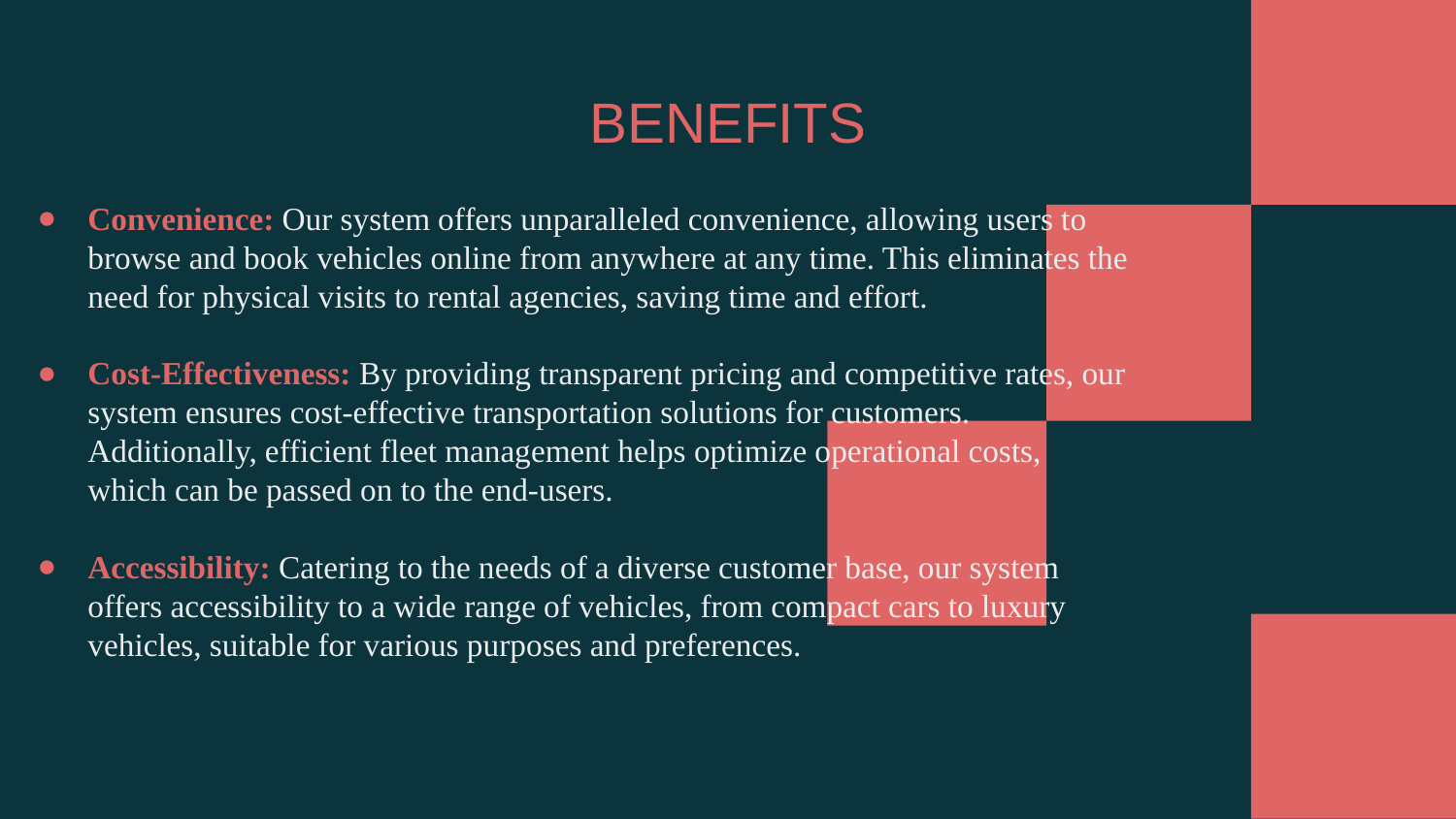

# BENEFITS
Convenience: Our system offers unparalleled convenience, allowing users to browse and book vehicles online from anywhere at any time. This eliminates the need for physical visits to rental agencies, saving time and effort.

Cost-Effectiveness: By providing transparent pricing and competitive rates, our system ensures cost-effective transportation solutions for customers. Additionally, efficient fleet management helps optimize operational costs, which can be passed on to the end-users.

Accessibility: Catering to the needs of a diverse customer base, our system offers accessibility to a wide range of vehicles, from compact cars to luxury vehicles, suitable for various purposes and preferences.